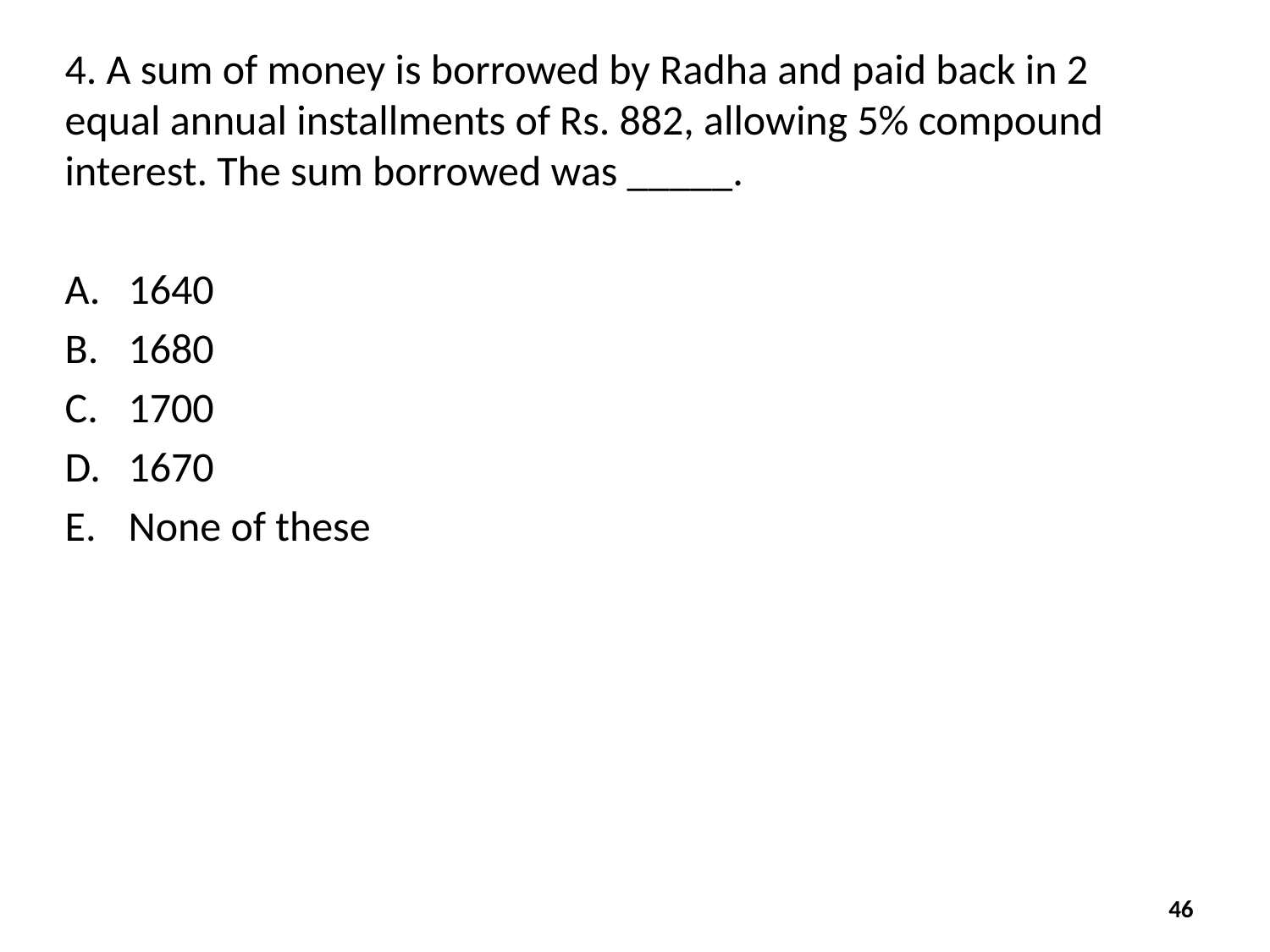

4. A sum of money is borrowed by Radha and paid back in 2 equal annual installments of Rs. 882, allowing 5% compound interest. The sum borrowed was _____.

1640
1680
1700
1670
None of these

46